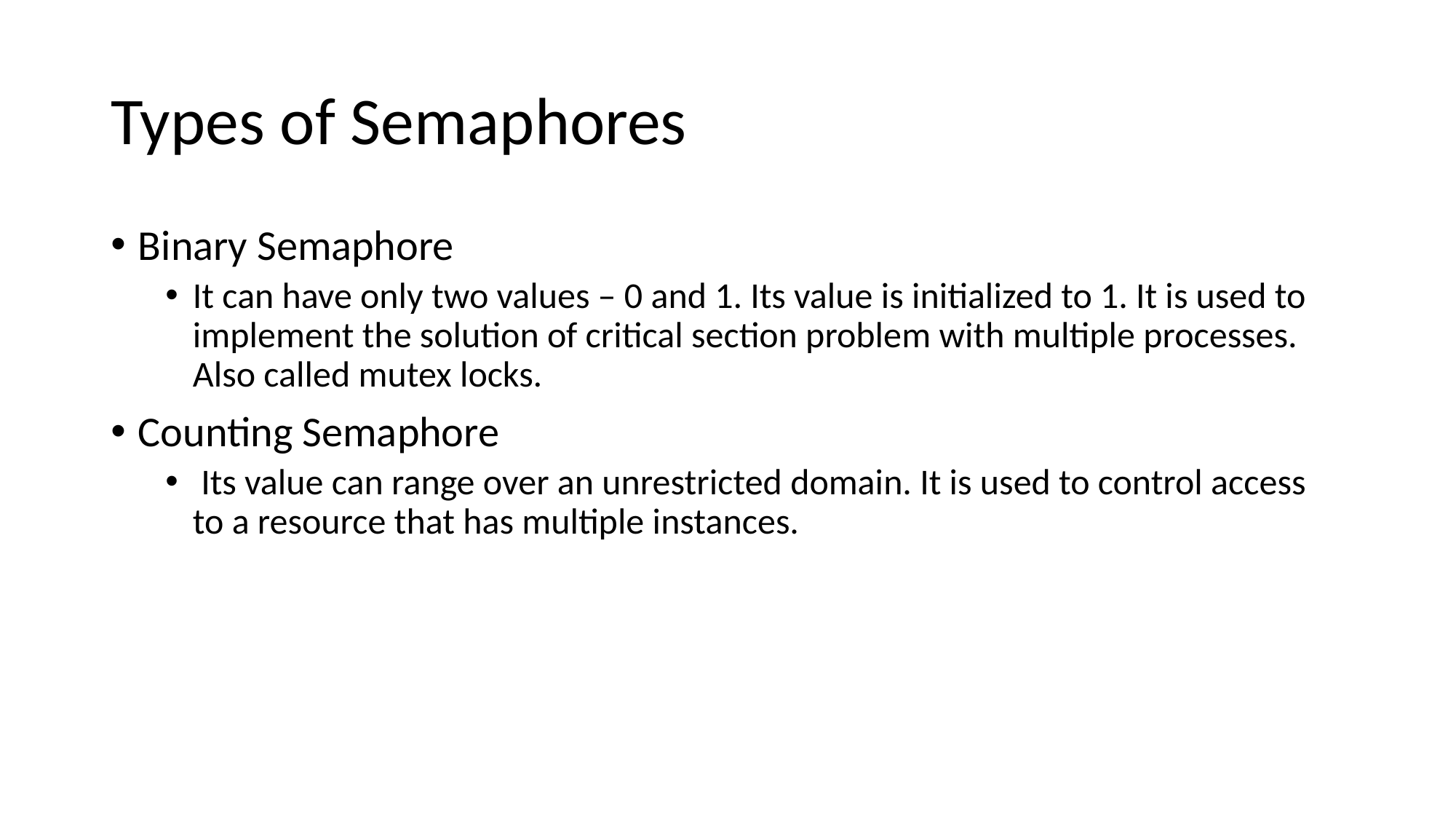

# Types of Semaphores
Binary Semaphore
It can have only two values – 0 and 1. Its value is initialized to 1. It is used to implement the solution of critical section problem with multiple processes. Also called mutex locks.
Counting Semaphore
 Its value can range over an unrestricted domain. It is used to control access to a resource that has multiple instances.